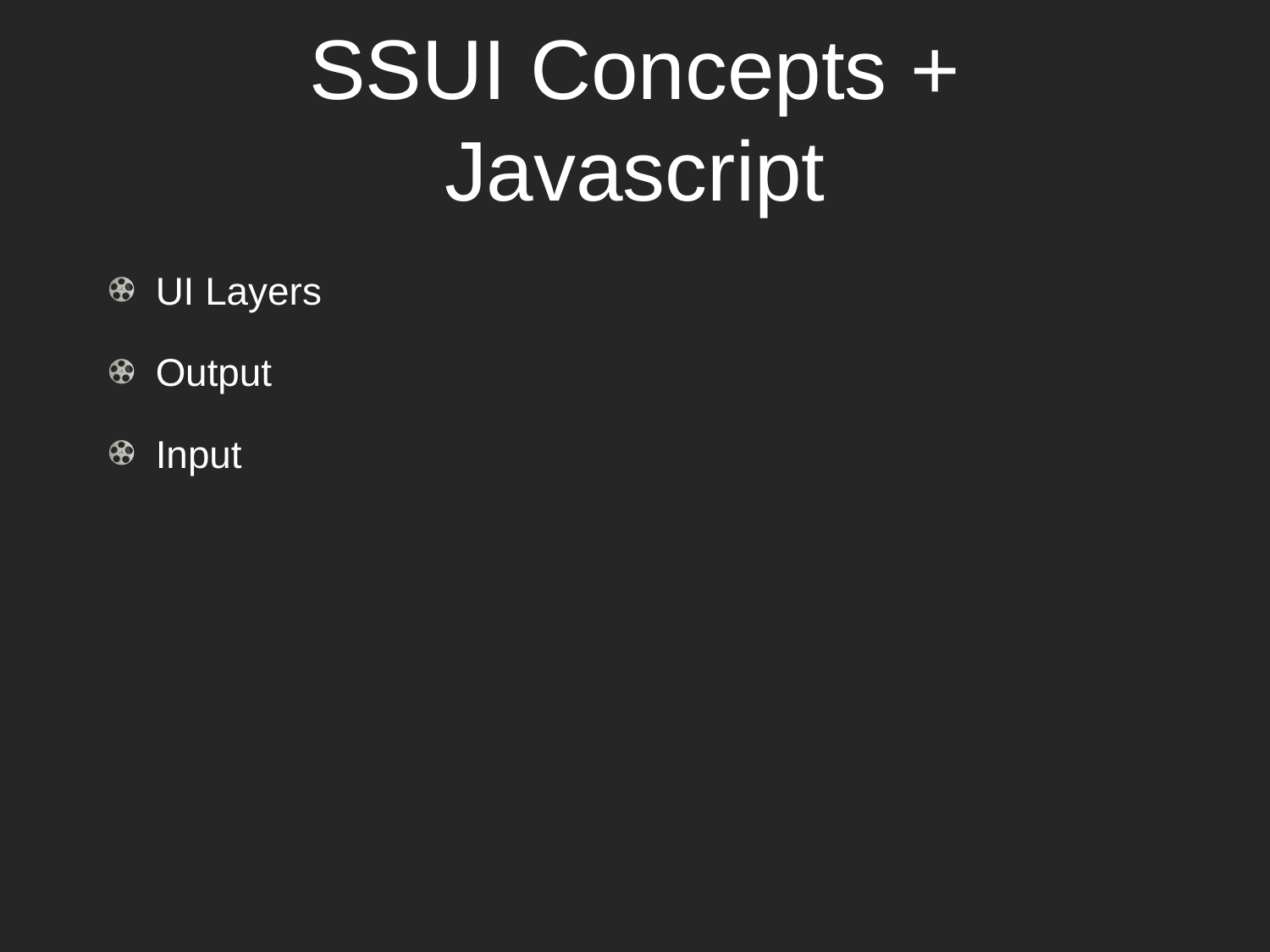

# SSUI Concepts + Javascript
UI Layers
Output
Input